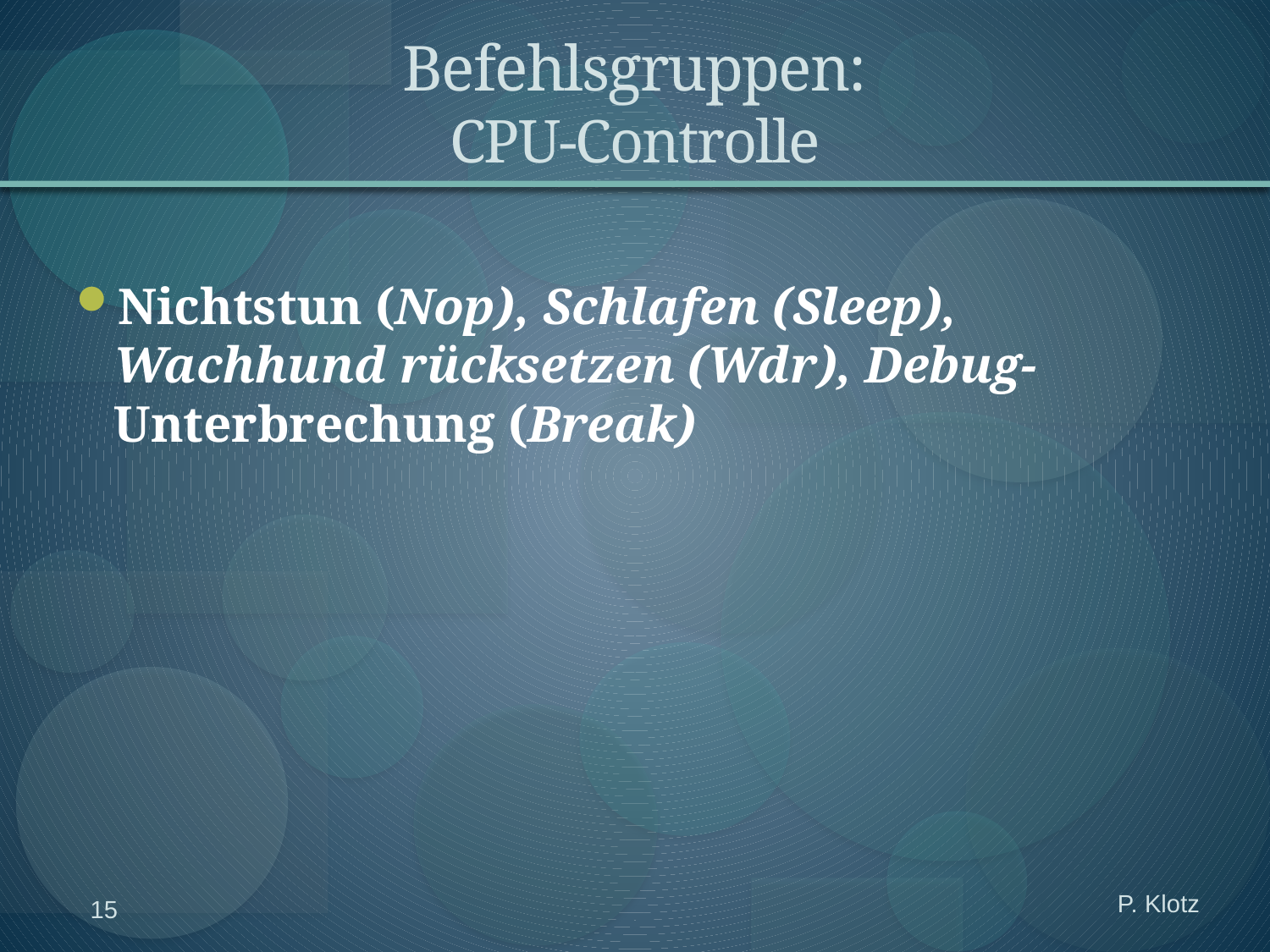

# Befehlsgruppen: CPU-Controlle
Nichtstun (Nop), Schlafen (Sleep), Wachhund rücksetzen (Wdr), Debug-Unterbrechung (Break)
P. Klotz
15